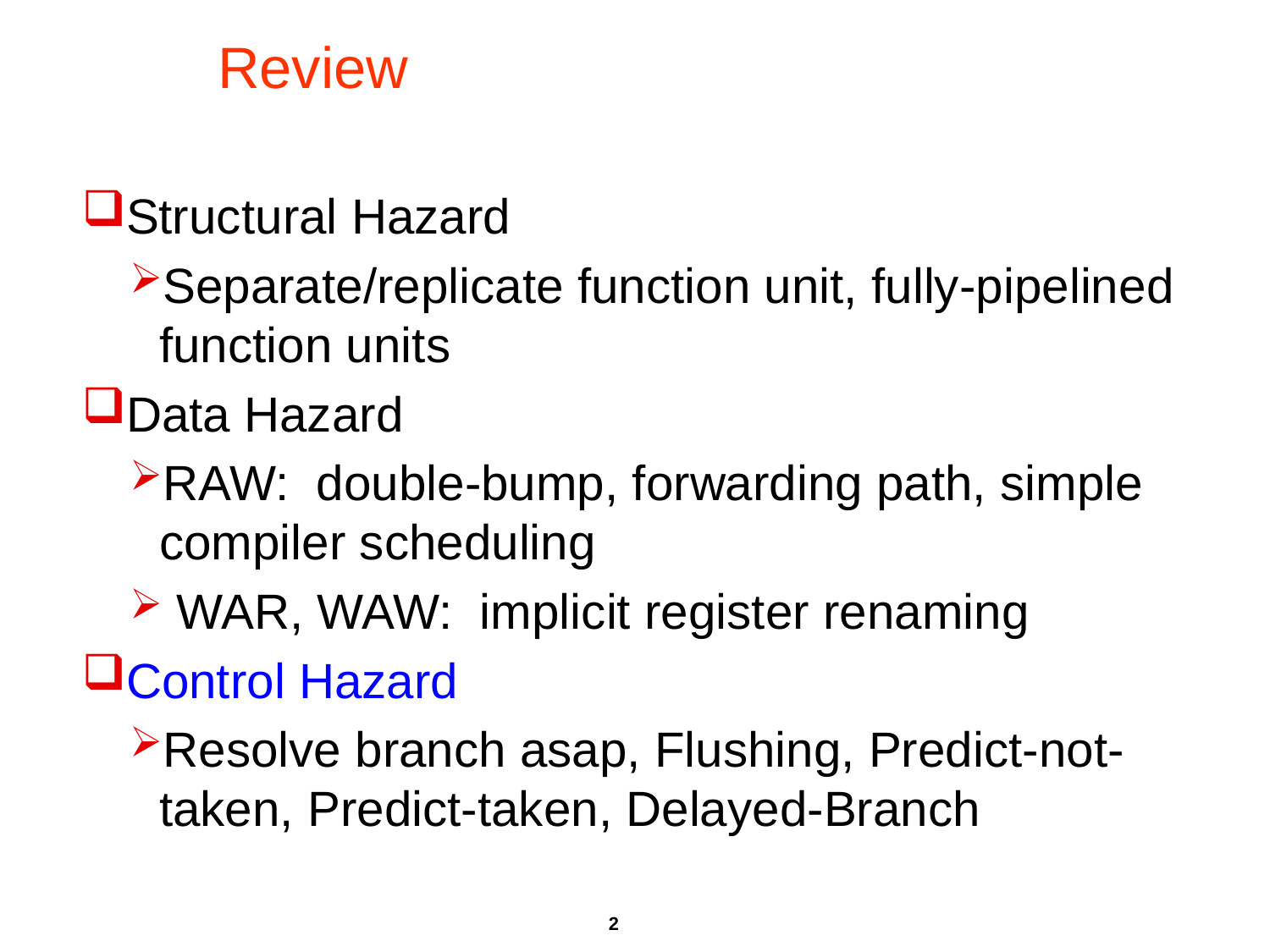

# Review
Structural Hazard
Separate/replicate function unit, fully-pipelined function units
Data Hazard
RAW:  double-bump, forwarding path, simple compiler scheduling
 WAR, WAW:  implicit register renaming
Control Hazard
Resolve branch asap, Flushing, Predict-not-taken, Predict-taken, Delayed-Branch